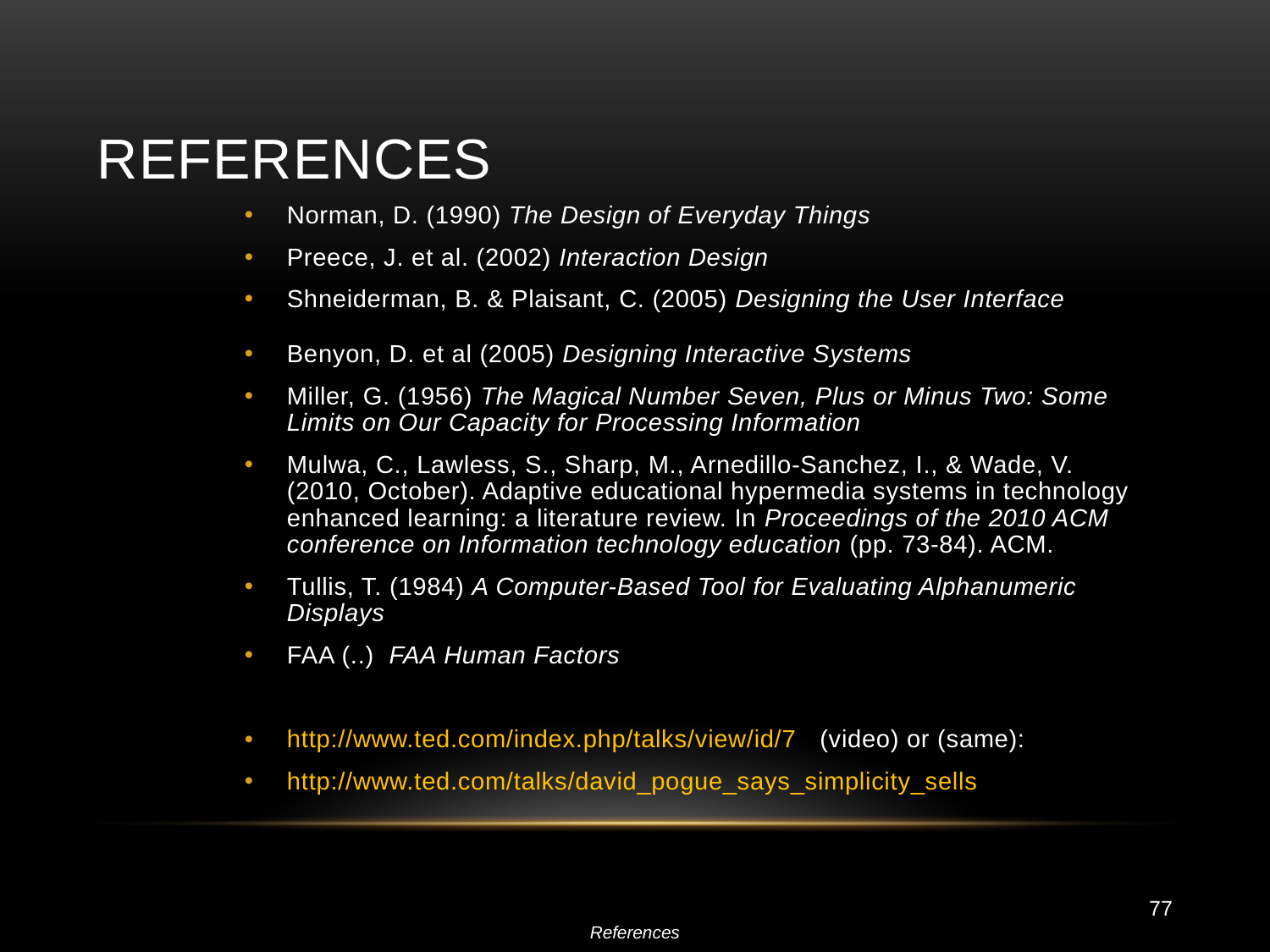

# References
Norman, D. (1990) The Design of Everyday Things
Preece, J. et al. (2002) Interaction Design
Shneiderman, B. & Plaisant, C. (2005) Designing the User Interface
Benyon, D. et al (2005) Designing Interactive Systems
Miller, G. (1956) The Magical Number Seven, Plus or Minus Two: Some Limits on Our Capacity for Processing Information
Mulwa, C., Lawless, S., Sharp, M., Arnedillo-Sanchez, I., & Wade, V. (2010, October). Adaptive educational hypermedia systems in technology enhanced learning: a literature review. In Proceedings of the 2010 ACM conference on Information technology education (pp. 73-84). ACM.
Tullis, T. (1984) A Computer-Based Tool for Evaluating Alphanumeric Displays
FAA (..)  FAA Human Factors

http://www.ted.com/index.php/talks/view/id/7   (video) or (same):
http://www.ted.com/talks/david_pogue_says_simplicity_sells
77
References